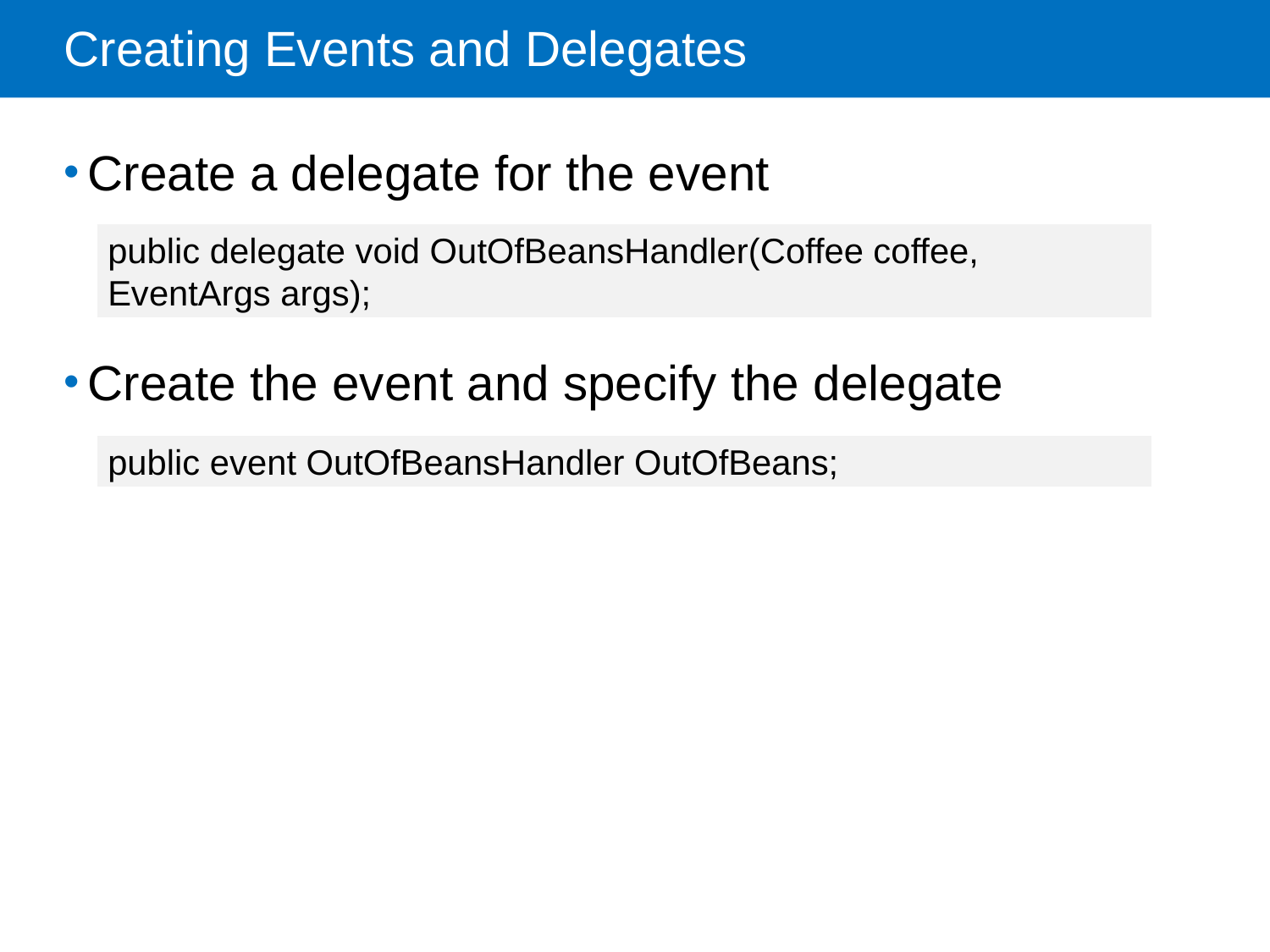

# Creating Events and Delegates
Create a delegate for the event

Create the event and specify the delegate

public delegate void OutOfBeansHandler(Coffee coffee, EventArgs args);
public event OutOfBeansHandler OutOfBeans;